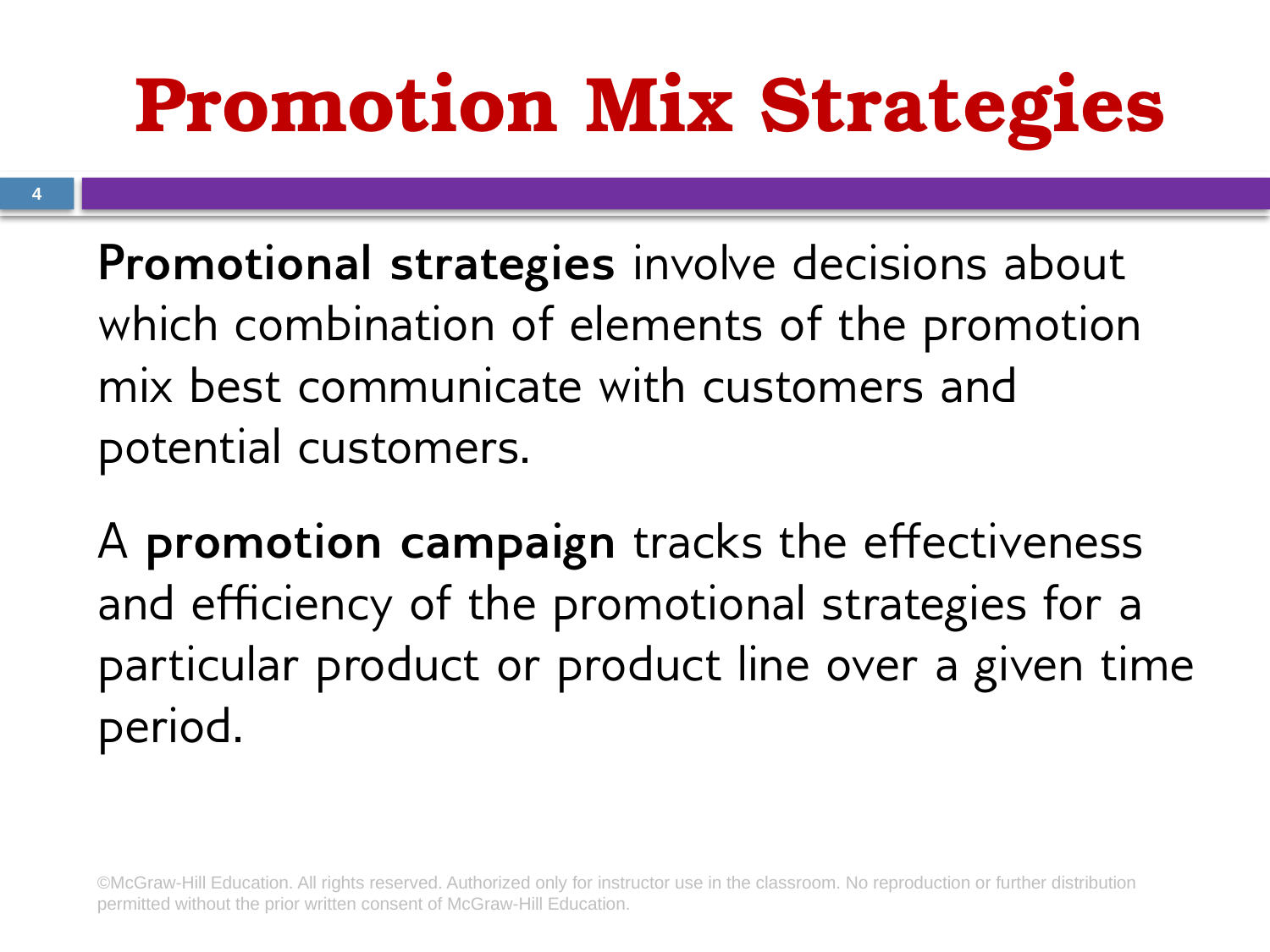

# Promotion Mix Strategies
4
Promotional strategies involve decisions about which combination of elements of the promotion mix best communicate with customers and potential customers.
A promotion campaign tracks the effectiveness and efficiency of the promotional strategies for a particular product or product line over a given time period.
©McGraw-Hill Education. All rights reserved. Authorized only for instructor use in the classroom. No reproduction or further distribution permitted without the prior written consent of McGraw-Hill Education.